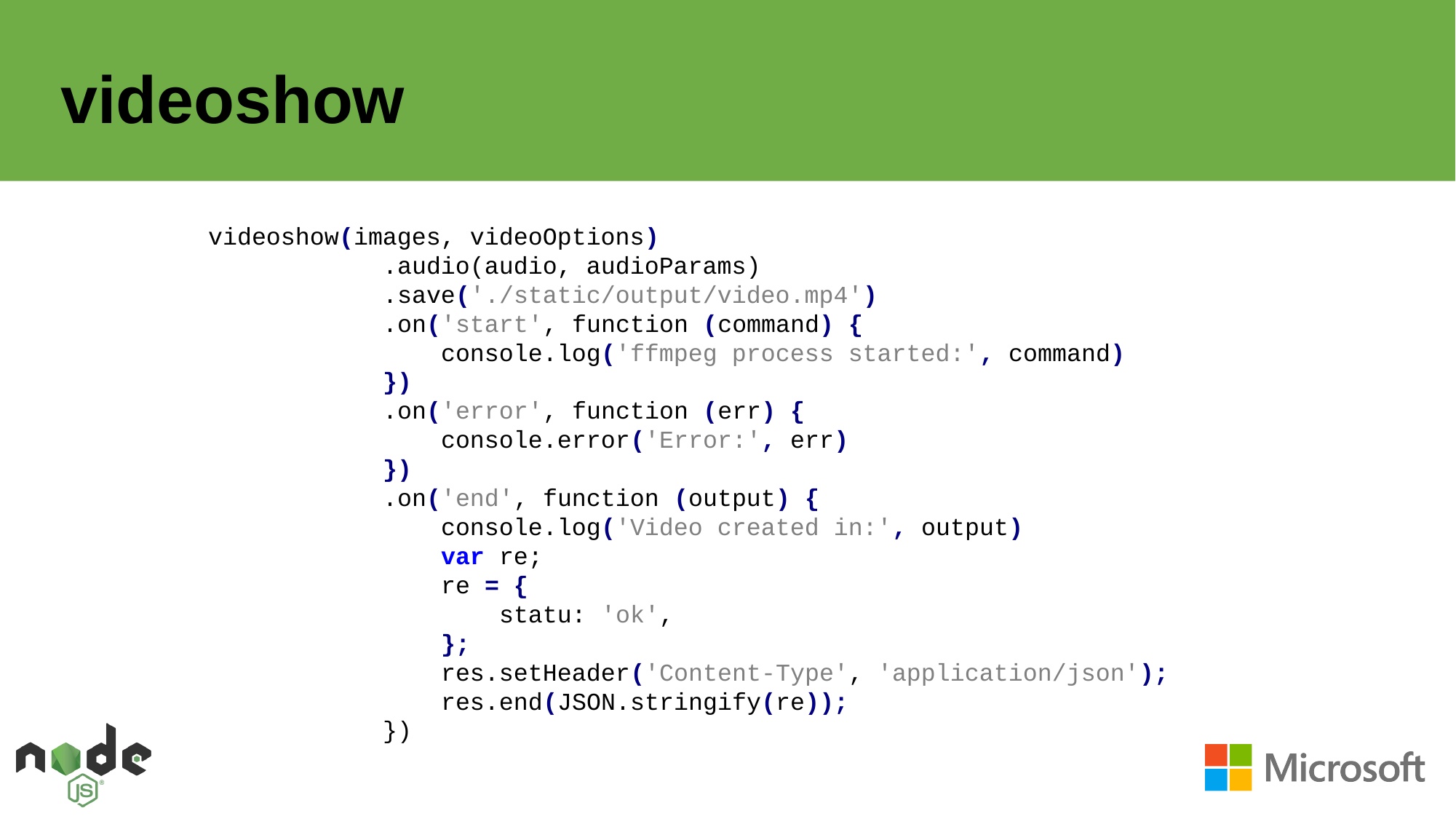

# videoshow
videoshow(images, videoOptions)
            .audio(audio, audioParams)
            .save('./static/output/video.mp4')
            .on('start', function (command) {
                console.log('ffmpeg process started:', command)
            })
            .on('error', function (err) {
                console.error('Error:', err)
            })
            .on('end', function (output) {
                console.log('Video created in:', output)
                var re;
                re = {
                    statu: 'ok',
                };
                res.setHeader('Content-Type', 'application/json');
                res.end(JSON.stringify(re));
            })